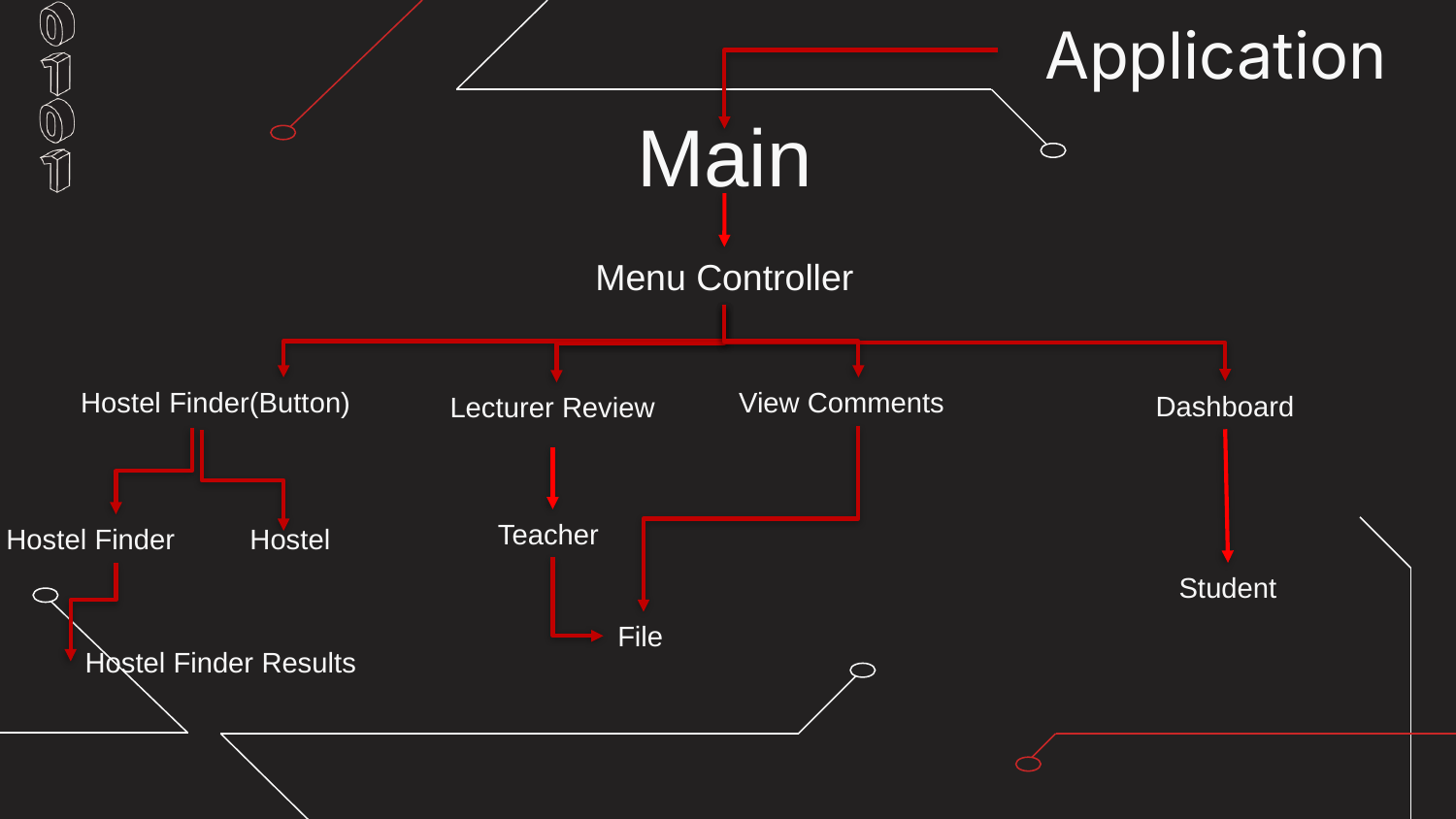

Application
# Main
Menu Controller
View Comments
Hostel Finder(Button)
Dashboard
Lecturer Review
Teacher
Hostel
Hostel Finder
Student
File
Hostel Finder Results